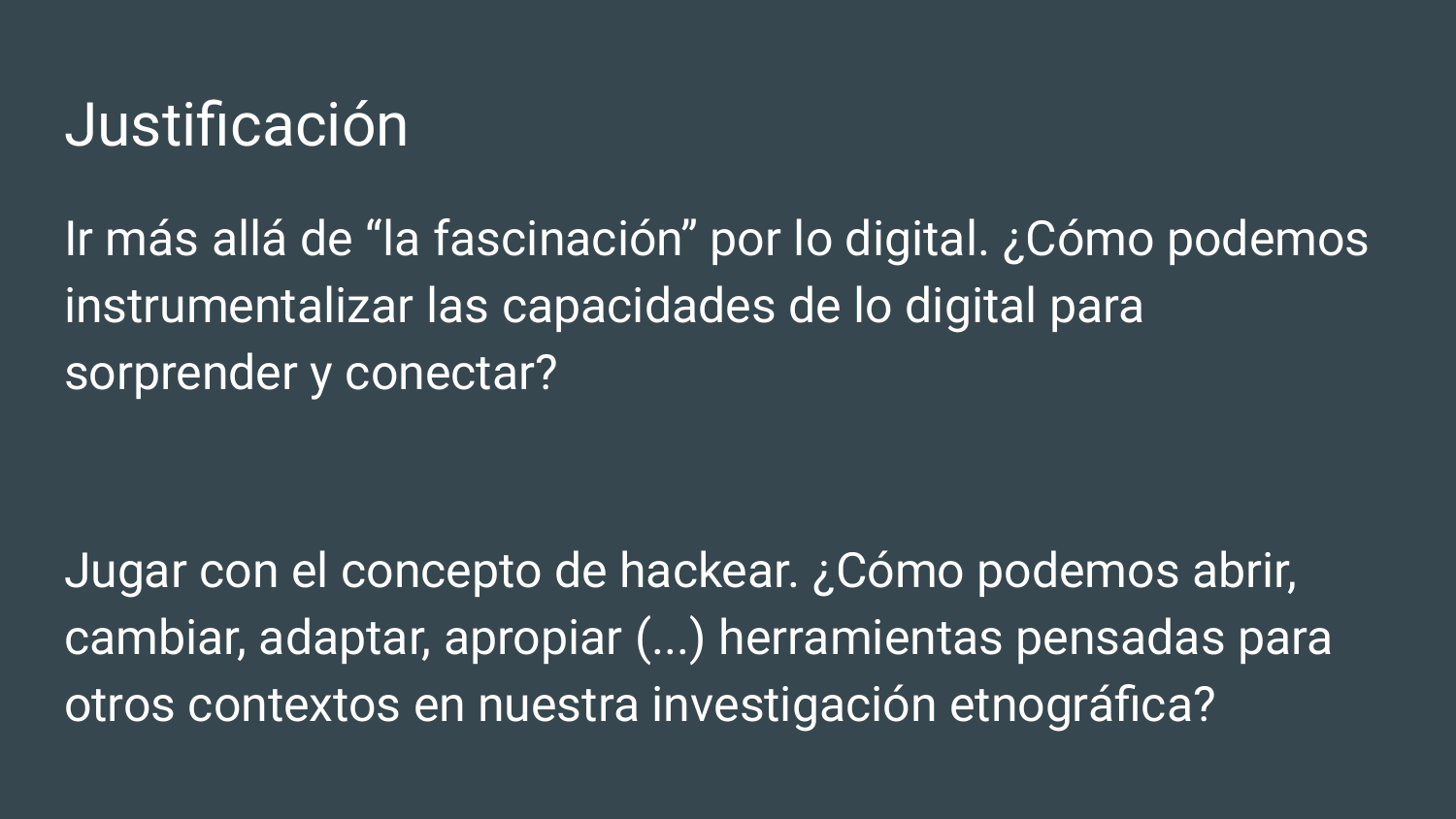

# Justificación
Ir más allá de “la fascinación” por lo digital. ¿Cómo podemos instrumentalizar las capacidades de lo digital para sorprender y conectar?

Jugar con el concepto de hackear. ¿Cómo podemos abrir, cambiar, adaptar, apropiar (...) herramientas pensadas para otros contextos en nuestra investigación etnográfica?